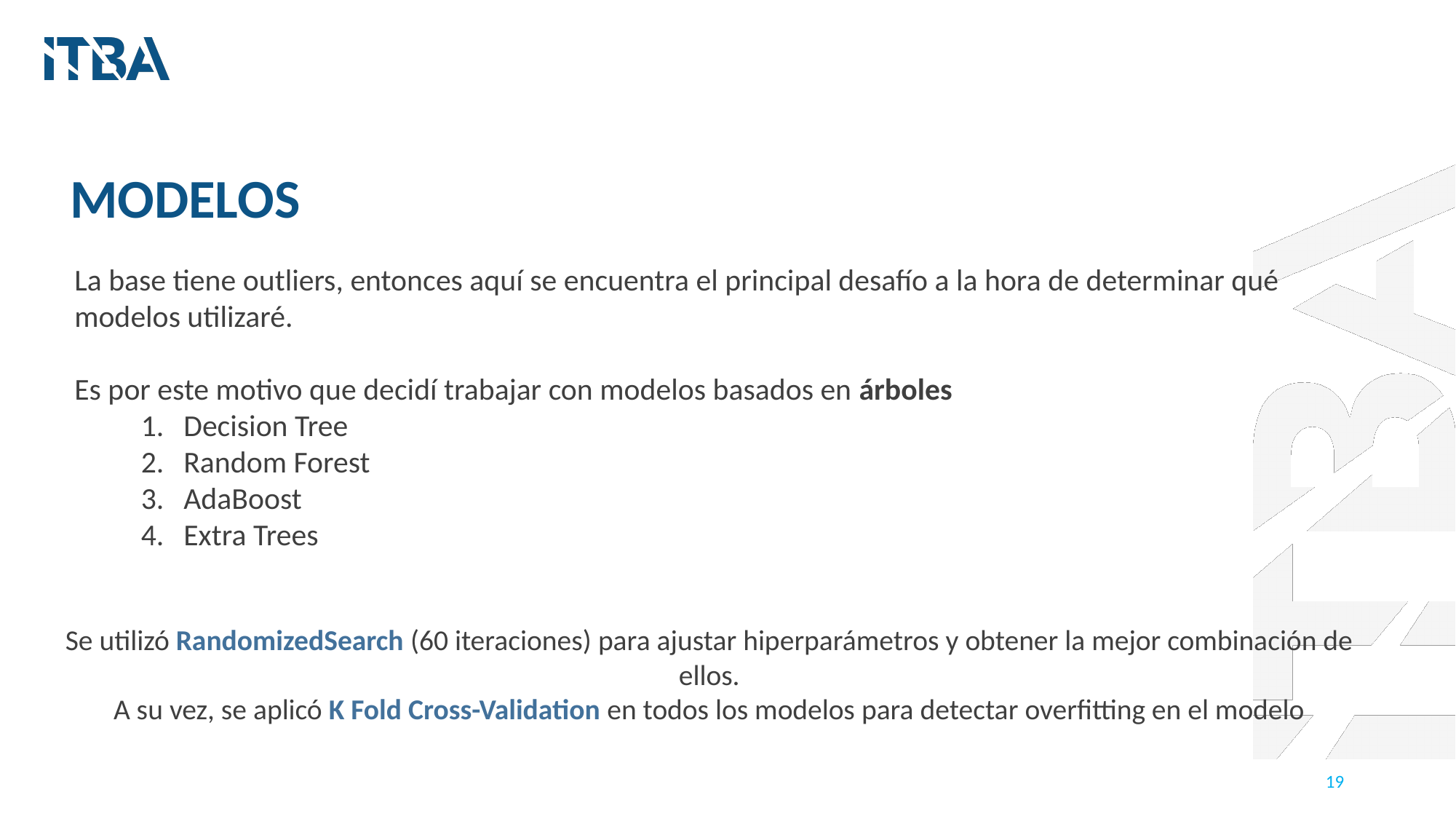

MODELOS
La base tiene outliers, entonces aquí se encuentra el principal desafío a la hora de determinar qué modelos utilizaré.

Es por este motivo que decidí trabajar con modelos basados en árboles
Decision Tree
Random Forest
AdaBoost
Extra Trees
Se utilizó RandomizedSearch (60 iteraciones) para ajustar hiperparámetros y obtener la mejor combinación de ellos.
A su vez, se aplicó K Fold Cross-Validation en todos los modelos para detectar overfitting en el modelo
19